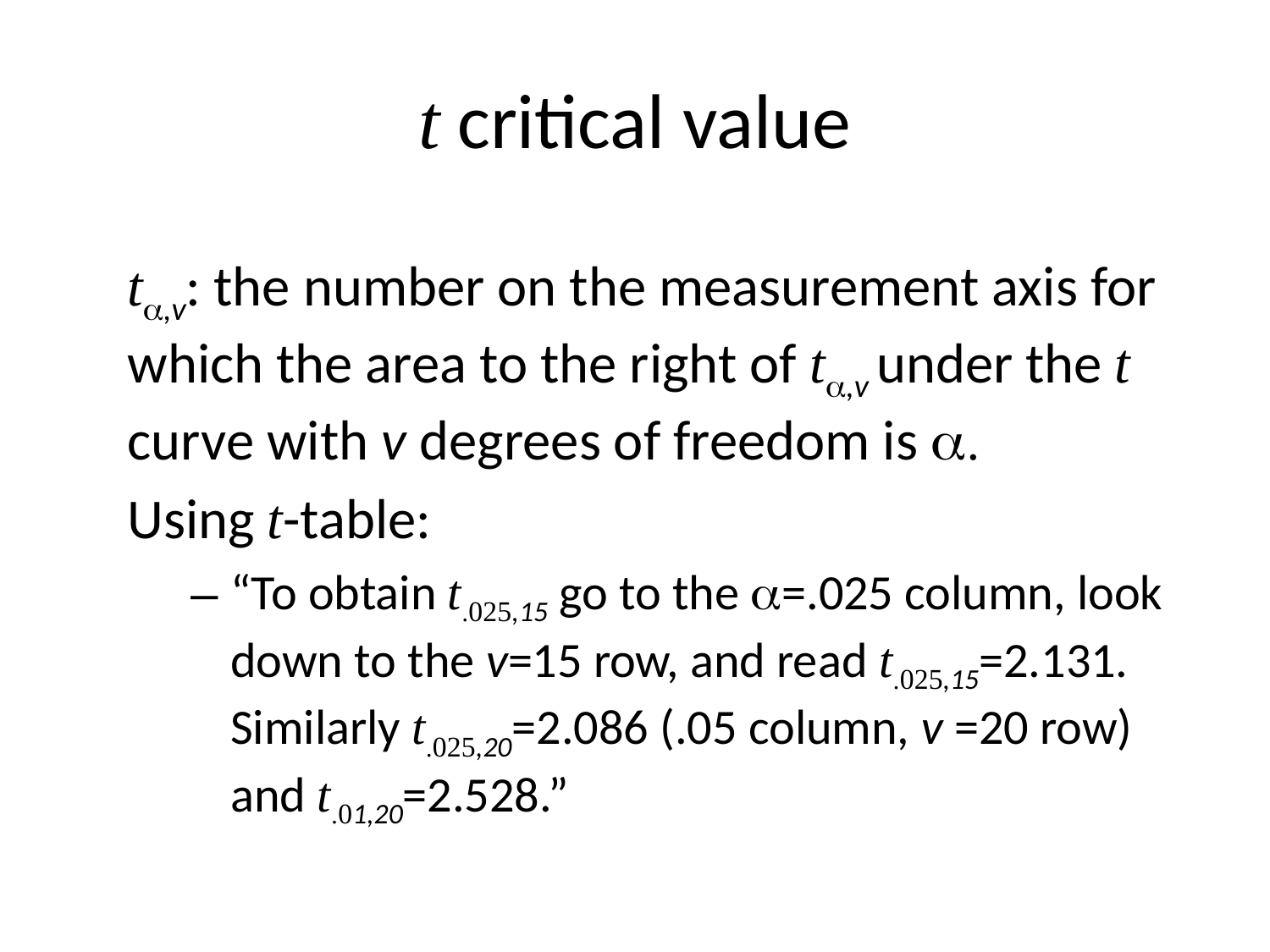

# t critical value
tα,v: the number on the measurement axis for which the area to the right of tα,v under the t curve with v degrees of freedom is α.
Using t-table:
“To obtain t.025,15 go to the α=.025 column, look down to the v=15 row, and read t.025,15=2.131. Similarly t.025,20=2.086 (.05 column, v =20 row) and t.01,20=2.528.”